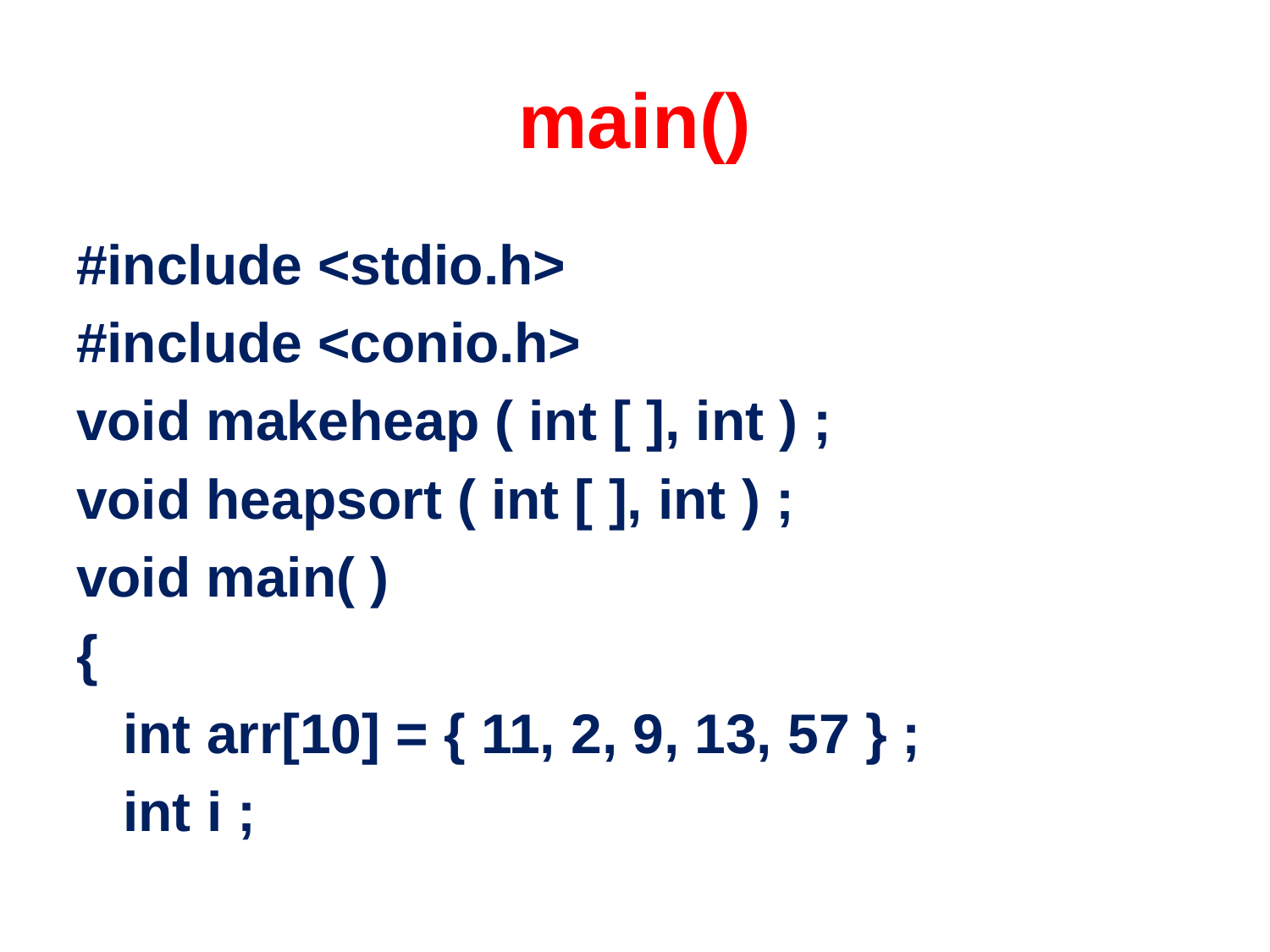

# main()
#include <stdio.h>
#include <conio.h>
void makeheap ( int [ ], int ) ;
void heapsort ( int [ ], int ) ;
void main( )
{
	int arr[10] = { 11, 2, 9, 13, 57 } ;
	int i ;